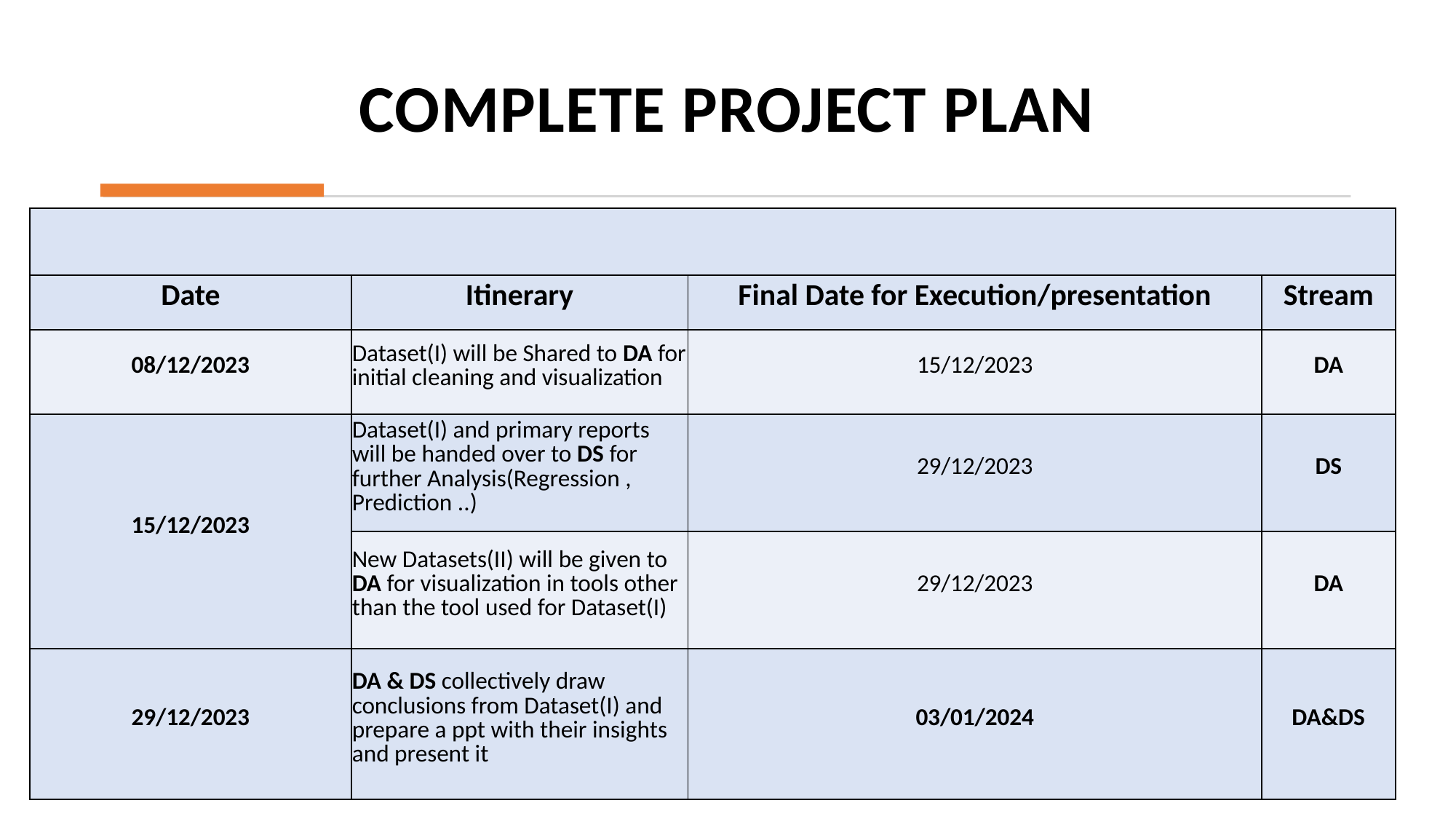

# COMPLETE PROJECT PLAN

|  |  |  |  |
| --- | --- | --- | --- |
| Date | Itinerary | Final Date for Execution/presentation | Stream |
| 08/12/2023 | Dataset(I) will be Shared to DA for initial cleaning and visualization | 15/12/2023 | DA |
| 15/12/2023 | Dataset(I) and primary reports will be handed over to DS for further Analysis(Regression , Prediction ..) | 29/12/2023 | DS |
|  | New Datasets(II) will be given to DA for visualization in tools other than the tool used for Dataset(I) | 29/12/2023 | DA |
| 29/12/2023 | DA & DS collectively draw conclusions from Dataset(I) and prepare a ppt with their insights and present it | 03/01/2024 | DA&DS |